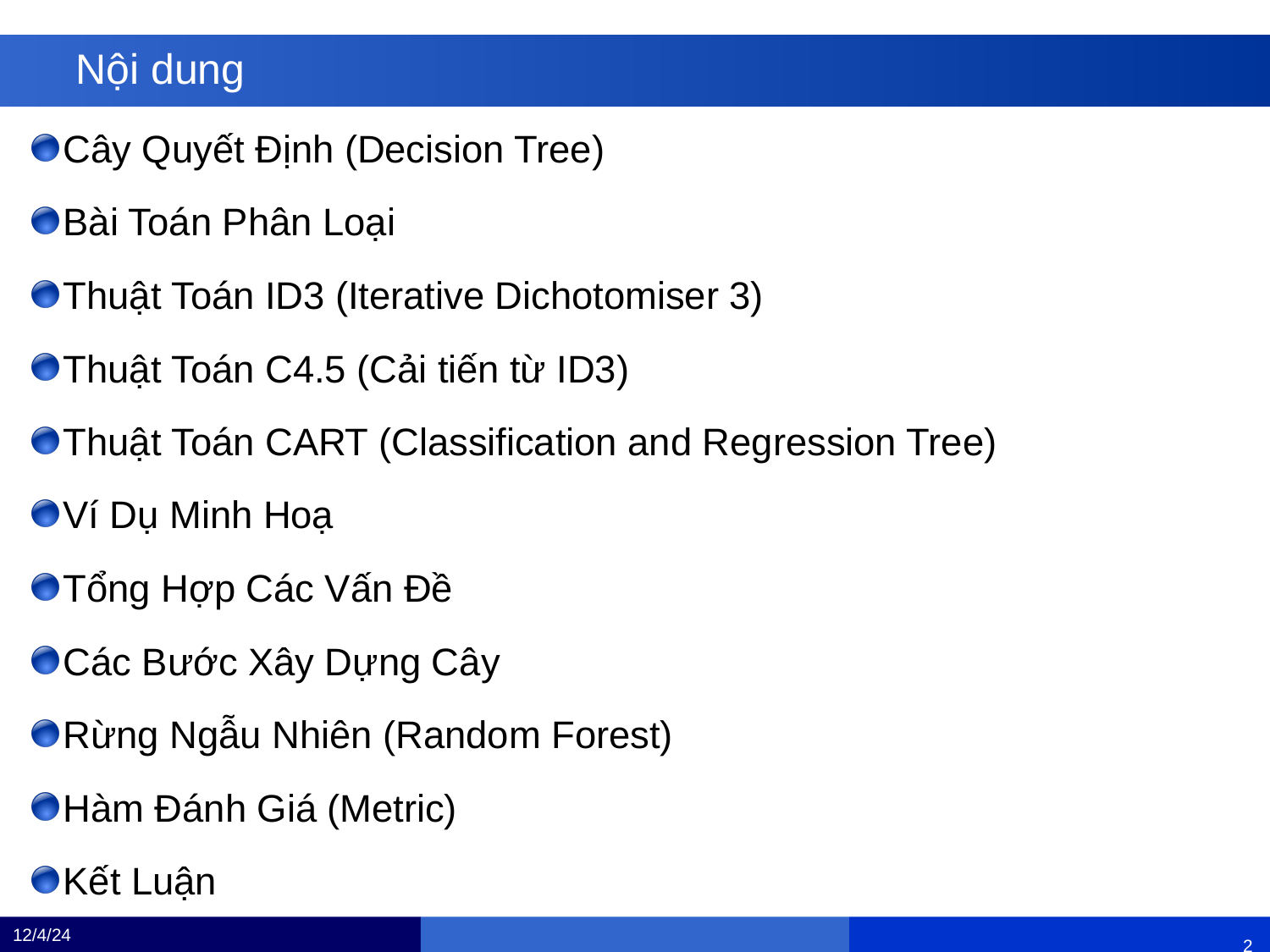

# Nội dung
Cây Quyết Định (Decision Tree)
Bài Toán Phân Loại
Thuật Toán ID3 (Iterative Dichotomiser 3)
Thuật Toán C4.5 (Cải tiến từ ID3)
Thuật Toán CART (Classification and Regression Tree)
Ví Dụ Minh Hoạ
Tổng Hợp Các Vấn Đề
Các Bước Xây Dựng Cây
Rừng Ngẫu Nhiên (Random Forest)
Hàm Đánh Giá (Metric)
Kết Luận
12/4/24

						2